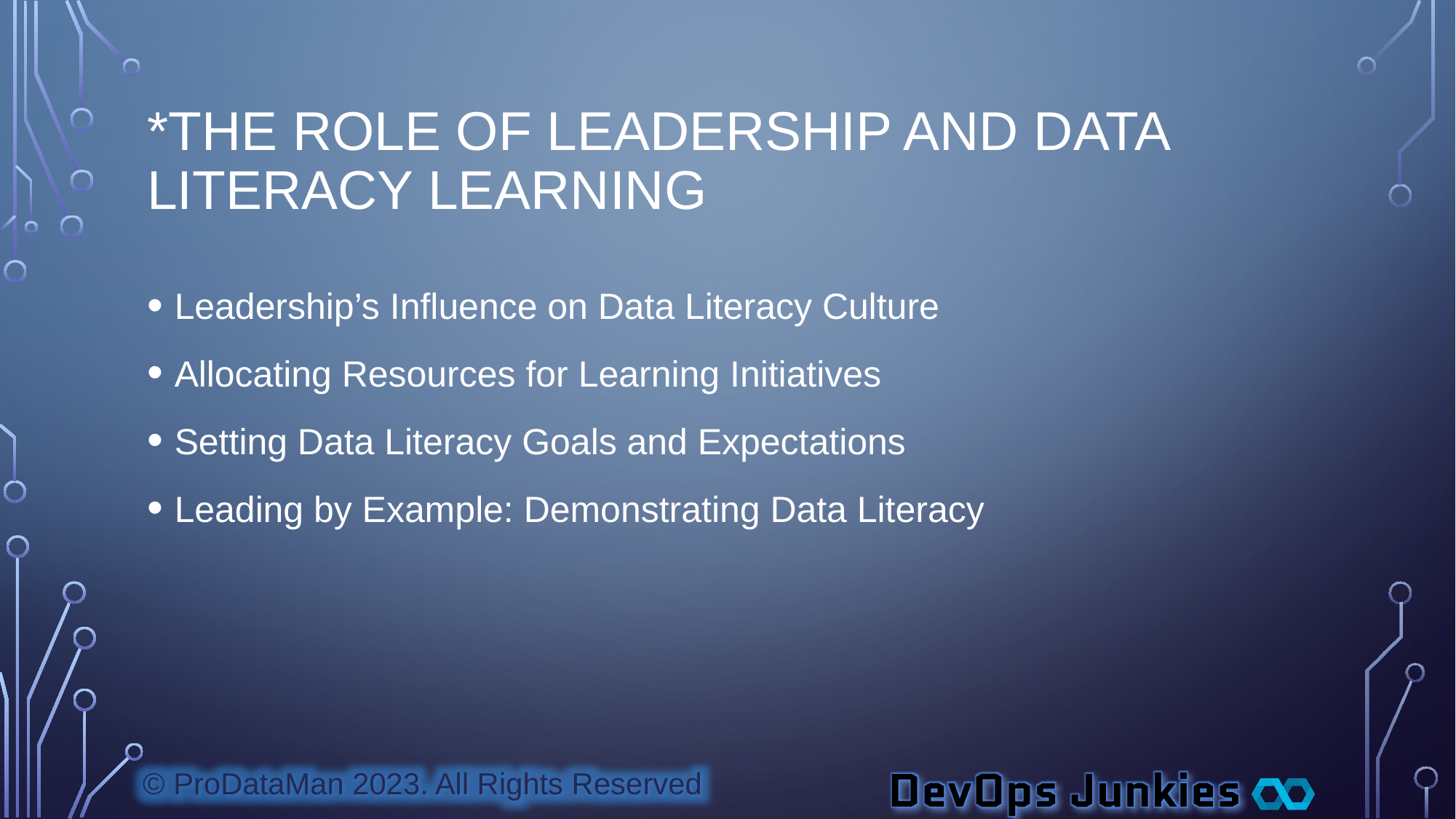

# *The Role Of Leadership And Data Literacy Learning
Leadership’s Influence on Data Literacy Culture
Allocating Resources for Learning Initiatives
Setting Data Literacy Goals and Expectations
Leading by Example: Demonstrating Data Literacy